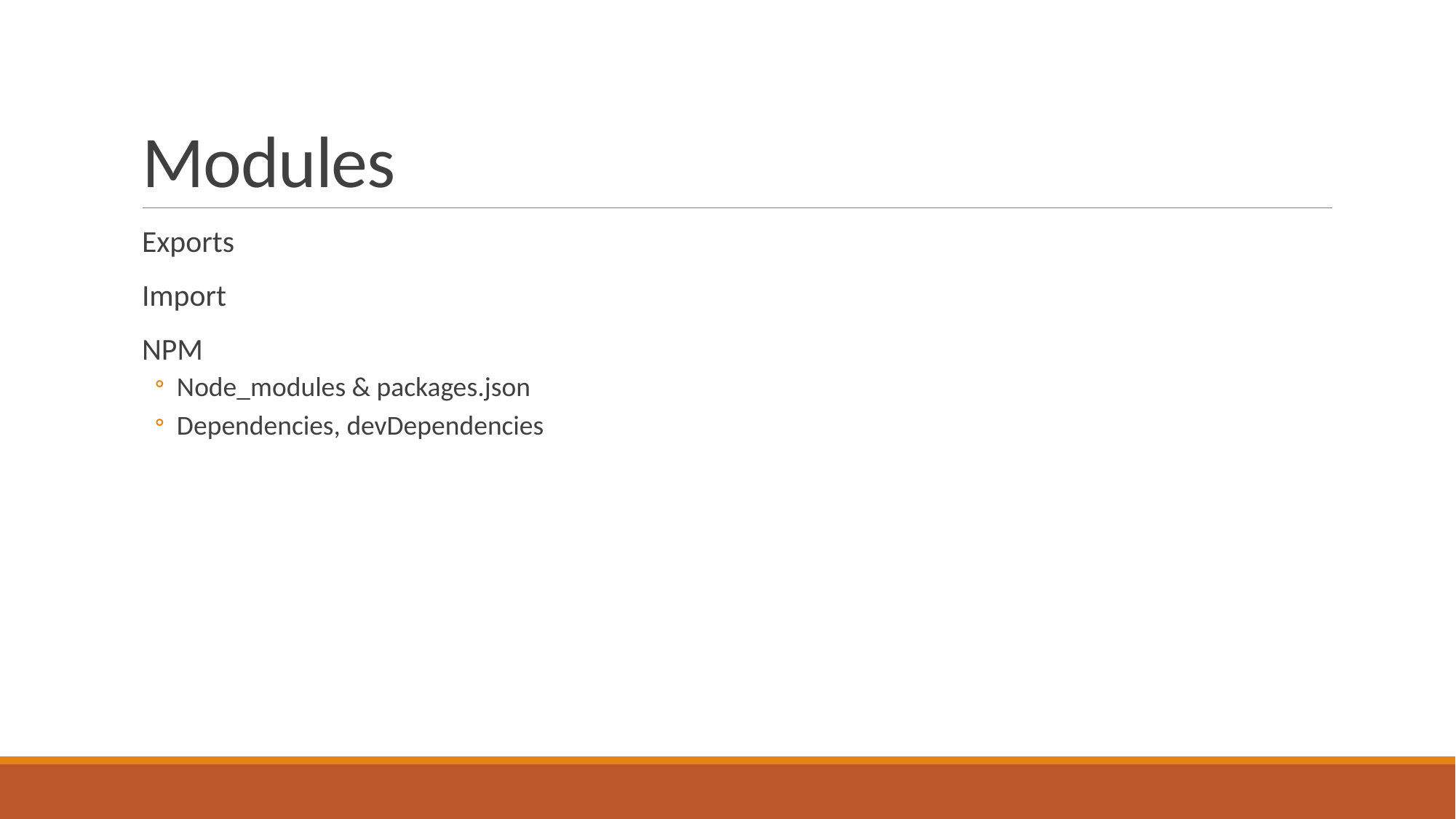

# Modules
Exports
Import
NPM
Node_modules & packages.json
Dependencies, devDependencies